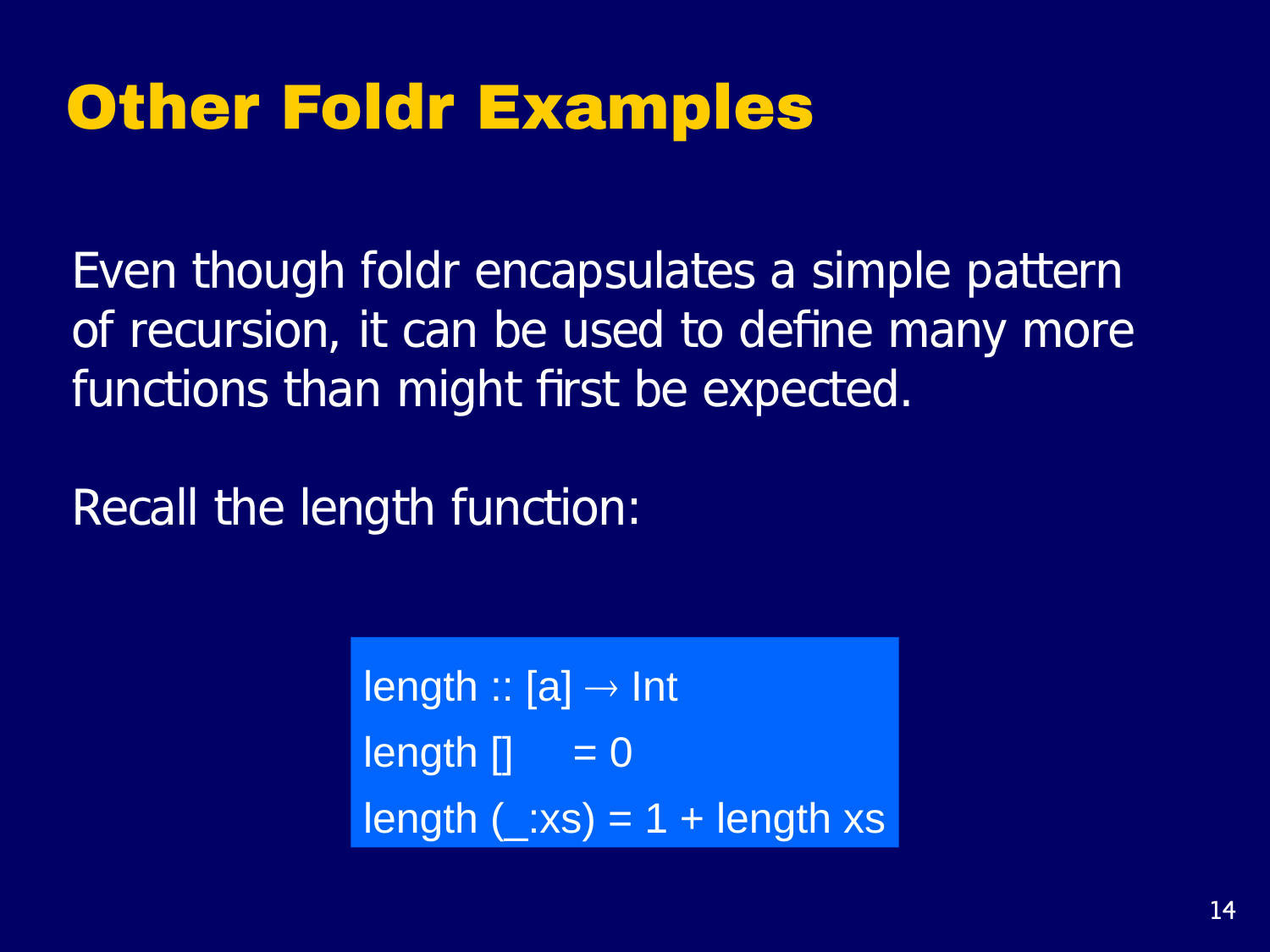

# Other Foldr Examples
Even though foldr encapsulates a simple pattern of recursion, it can be used to define many more functions than might first be expected.

Recall the length function:
length :: [a] → Int
length []     = 0
length (_:xs) = 1 + length xs
14